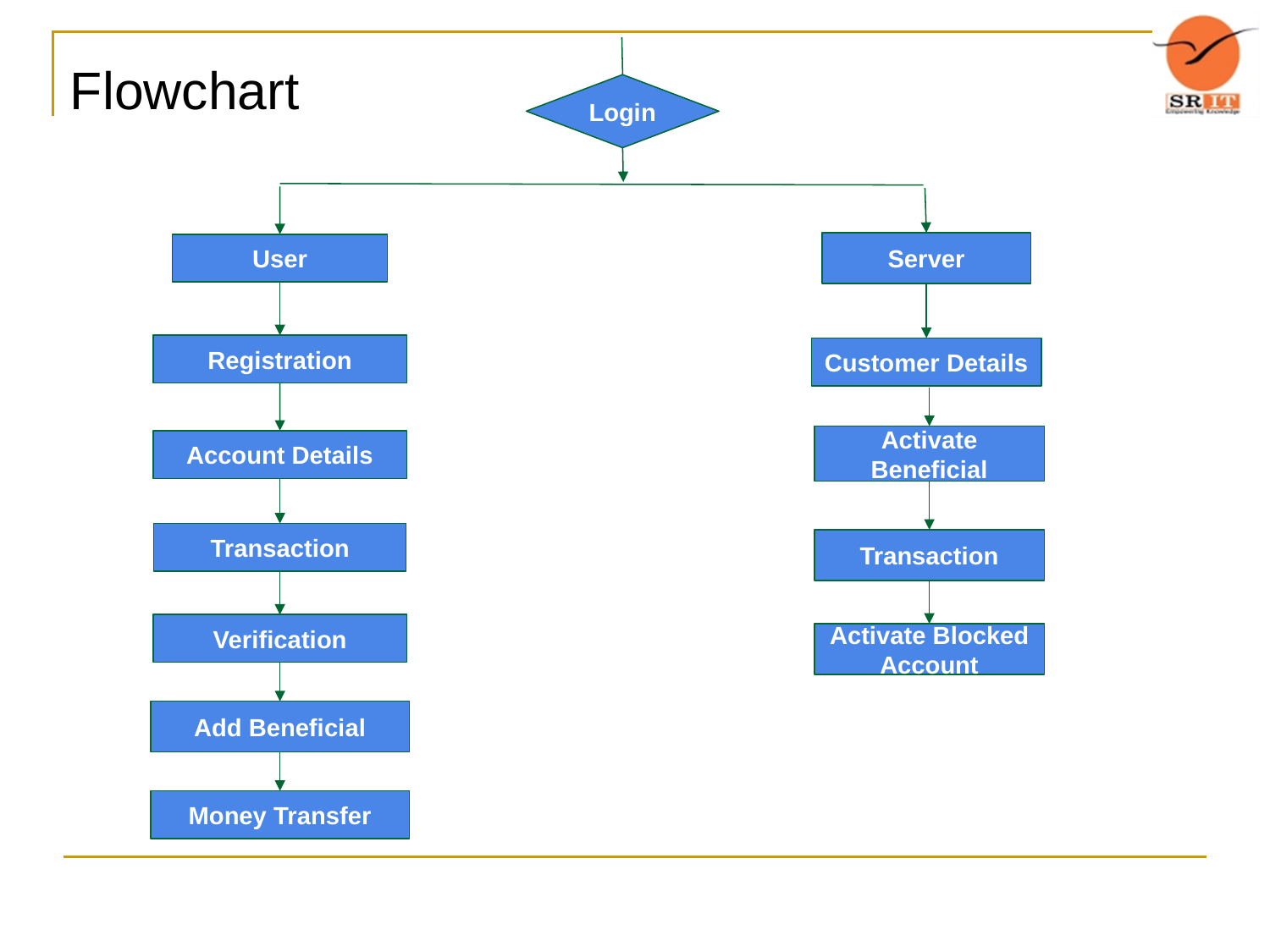

Flowchart
Login
Server
User
Registration
Customer Details
Activate Beneficial
Account Details
Transaction
Transaction
Verification
Activate Blocked Account
Add Beneficial
Money Transfer